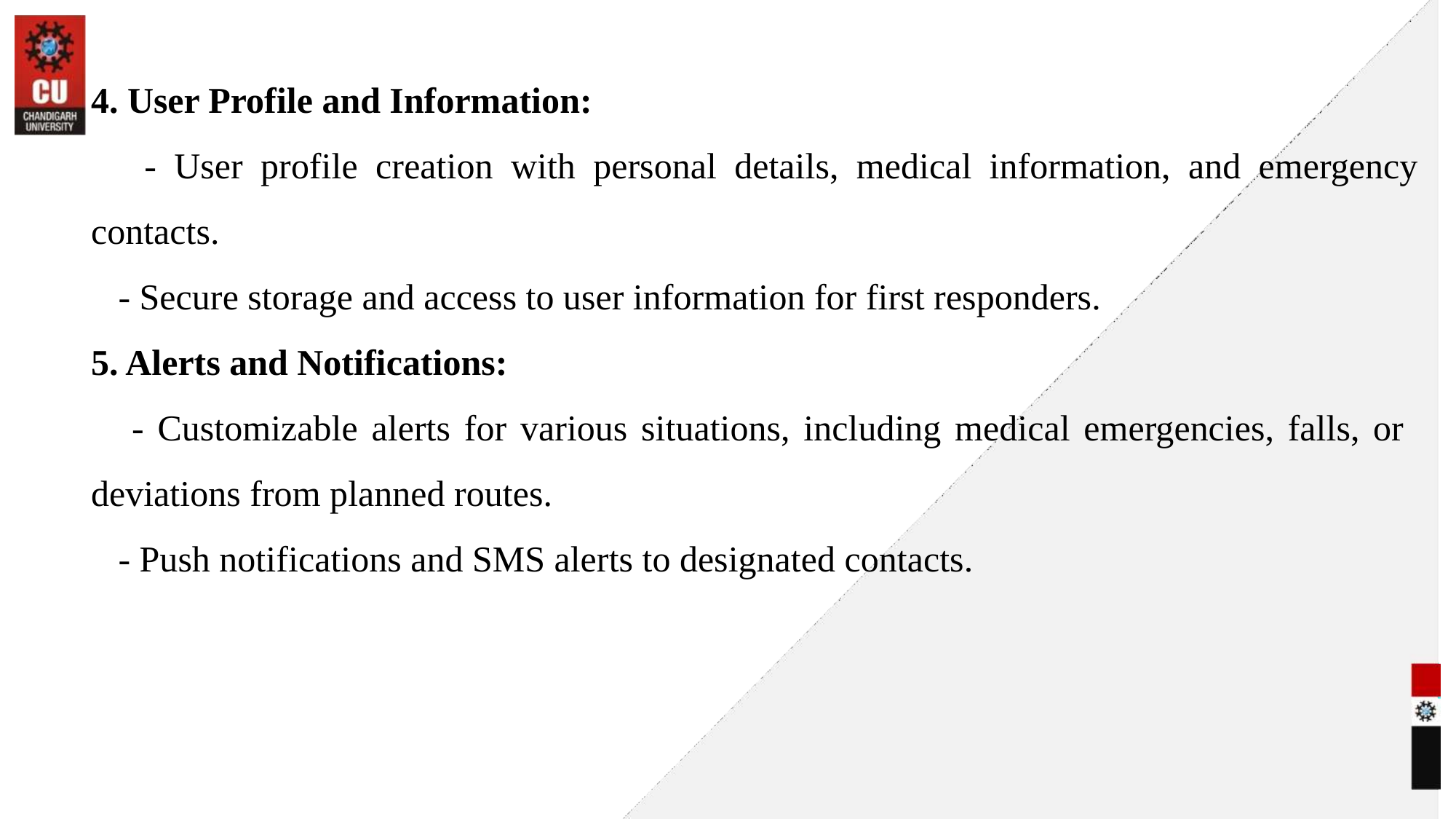

4. User Profile and Information:
   - User profile creation with personal details, medical information, and emergency contacts.
   - Secure storage and access to user information for first responders.
5. Alerts and Notifications:
   - Customizable alerts for various situations, including medical emergencies, falls, or  deviations from planned routes.
   - Push notifications and SMS alerts to designated contacts.